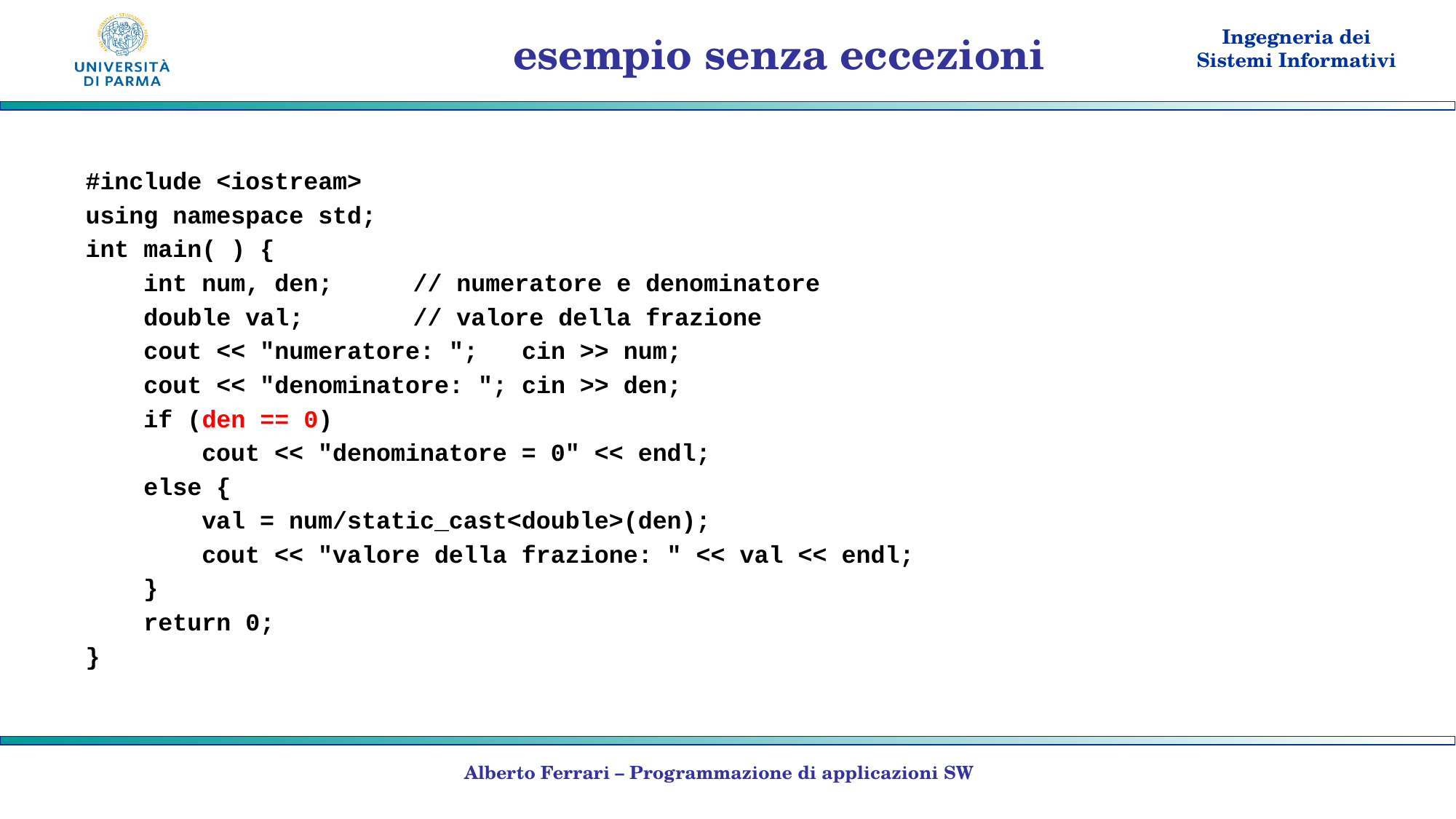

# esempio senza eccezioni
#include <iostream>
using namespace std;
int main( ) {
    int num, den;	// numeratore e denominatore
    double val;	// valore della frazione
    cout << "numeratore: ";   cin >> num;
    cout << "denominatore: "; cin >> den;
    if (den == 0)
        cout << "denominatore = 0" << endl;
    else {
        val = num/static_cast<double>(den);
        cout << "valore della frazione: " << val << endl;
    }
    return 0;
}
Alberto Ferrari – Programmazione di applicazioni SW